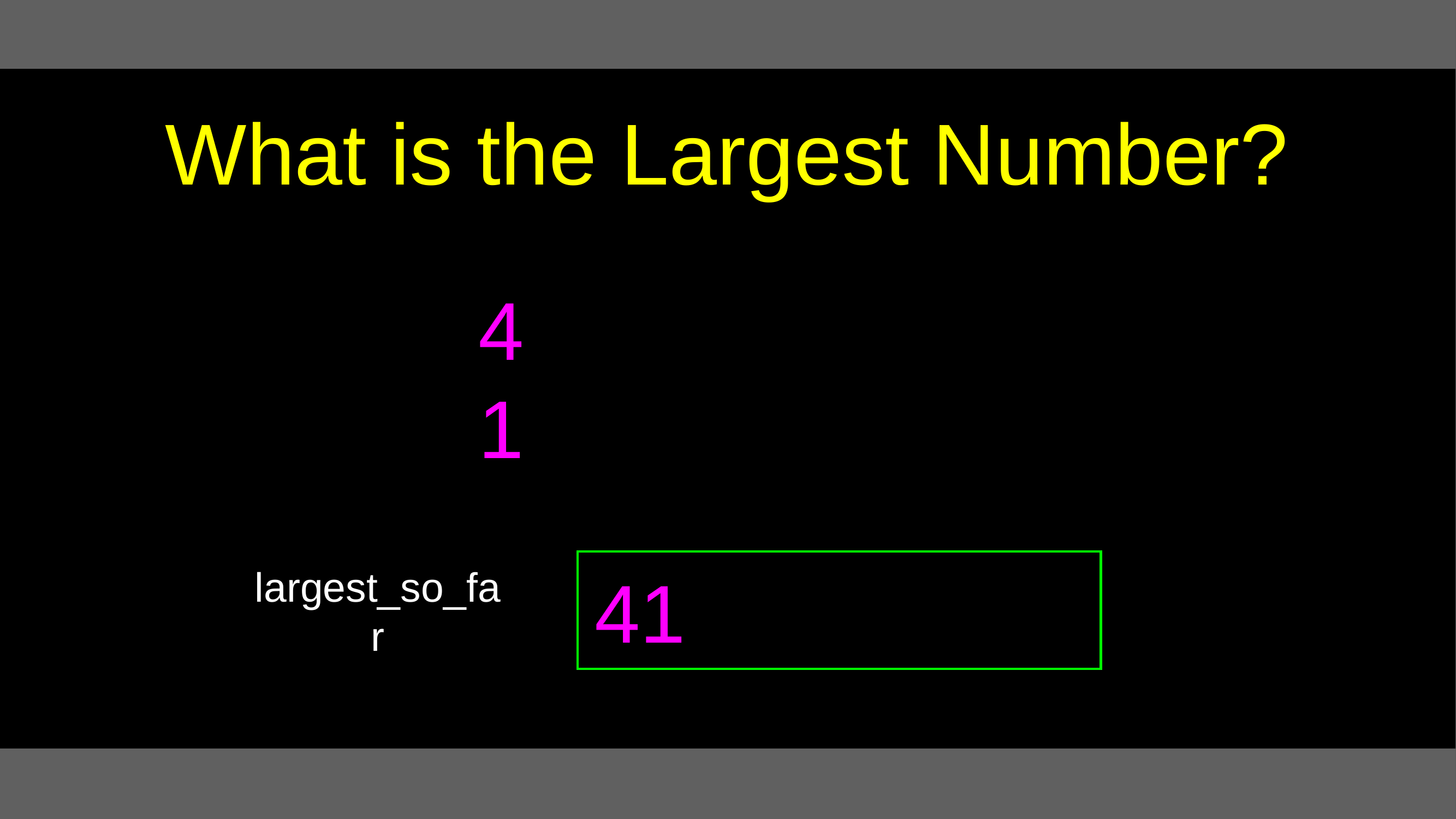

# What is the Largest Number?

41

41
largest_so_far